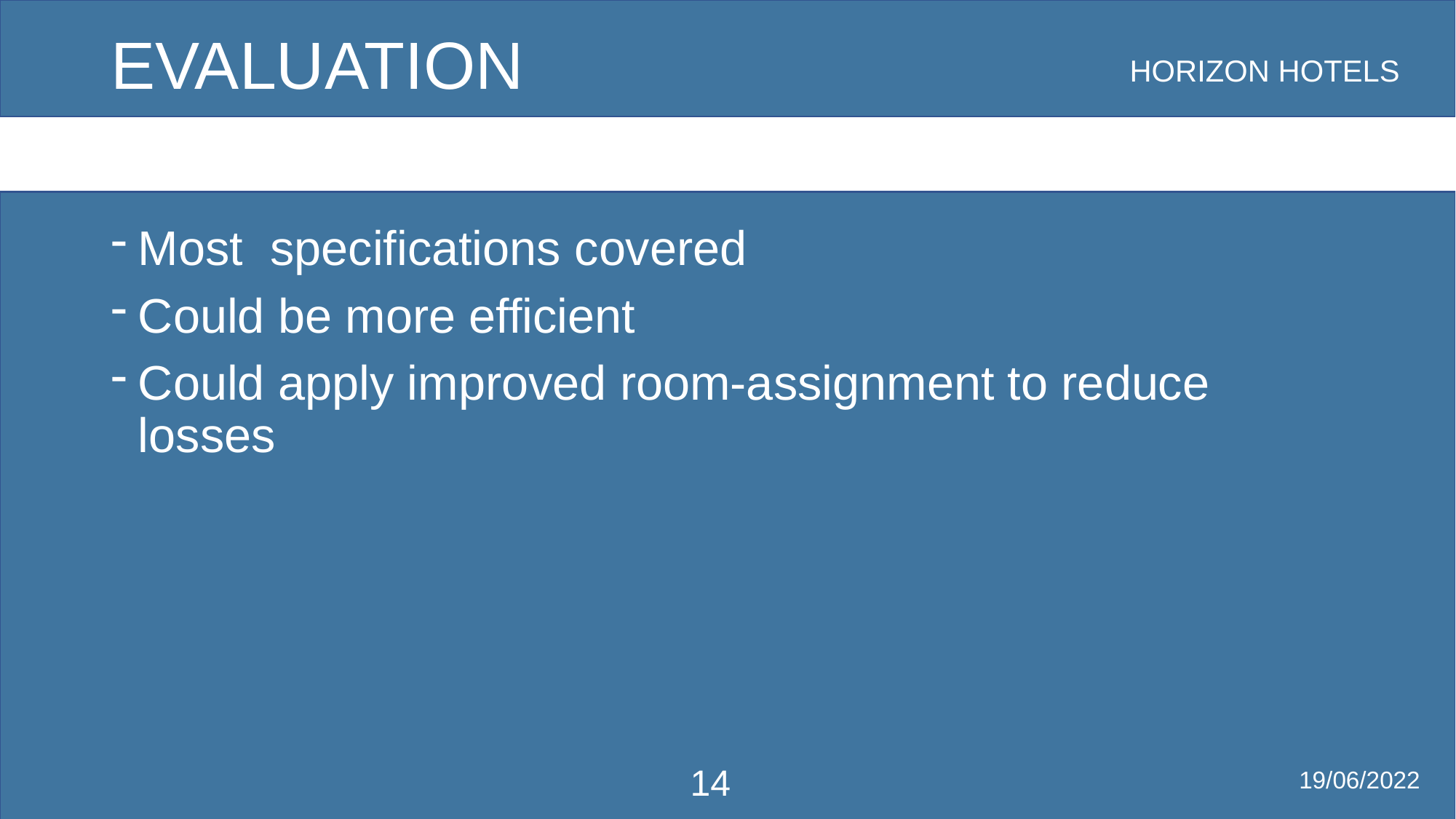

# EVALUATION
Most  specifications covered
Could be more efficient
Could apply improved room-assignment to reduce losses
14
19/06/2022